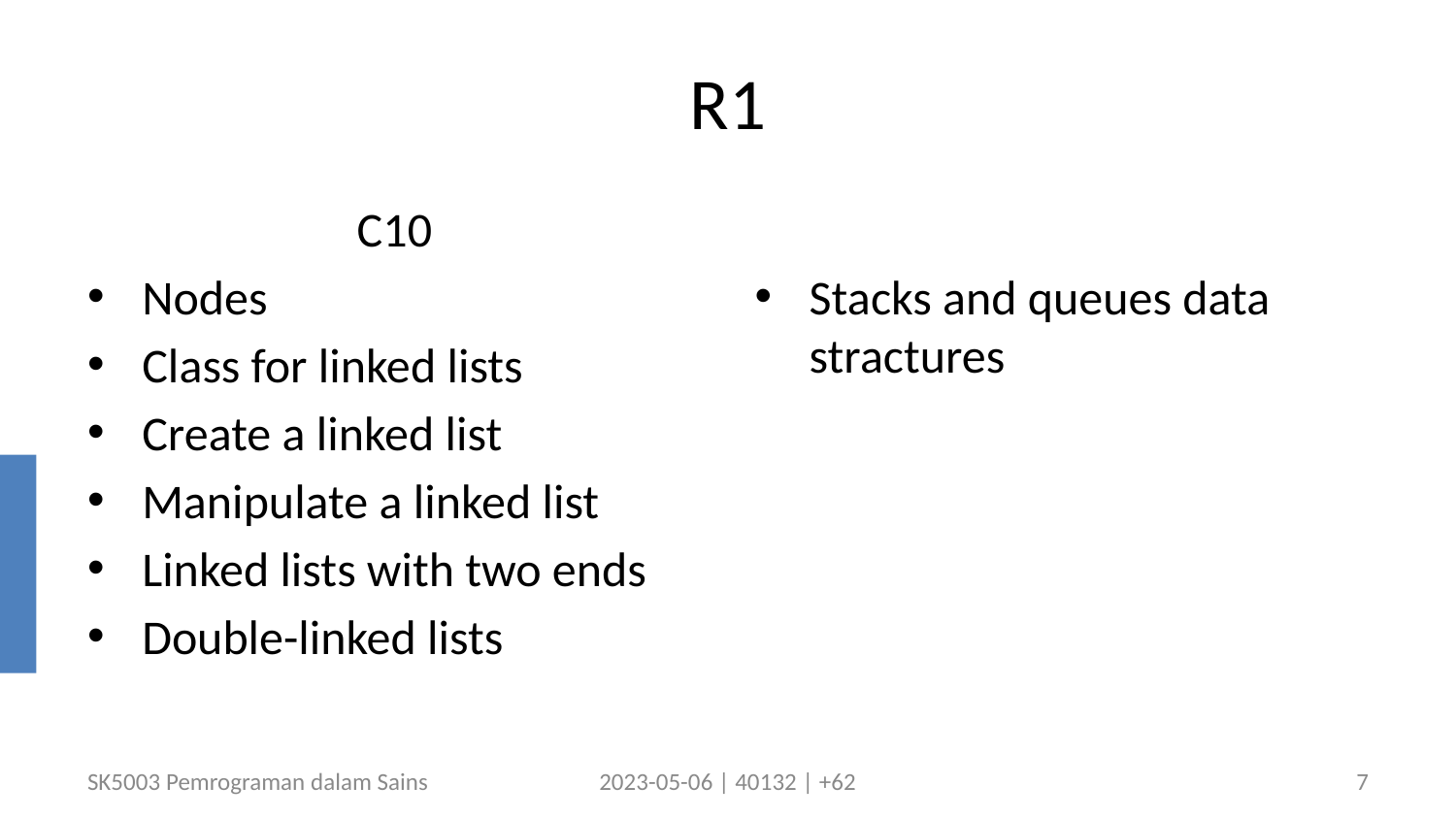

# R1
C10
Nodes
Class for linked lists
Create a linked list
Manipulate a linked list
Linked lists with two ends
Double-linked lists

Stacks and queues data stractures

SK5003 Pemrograman dalam Sains
2023-05-06 | 40132 | +62
7